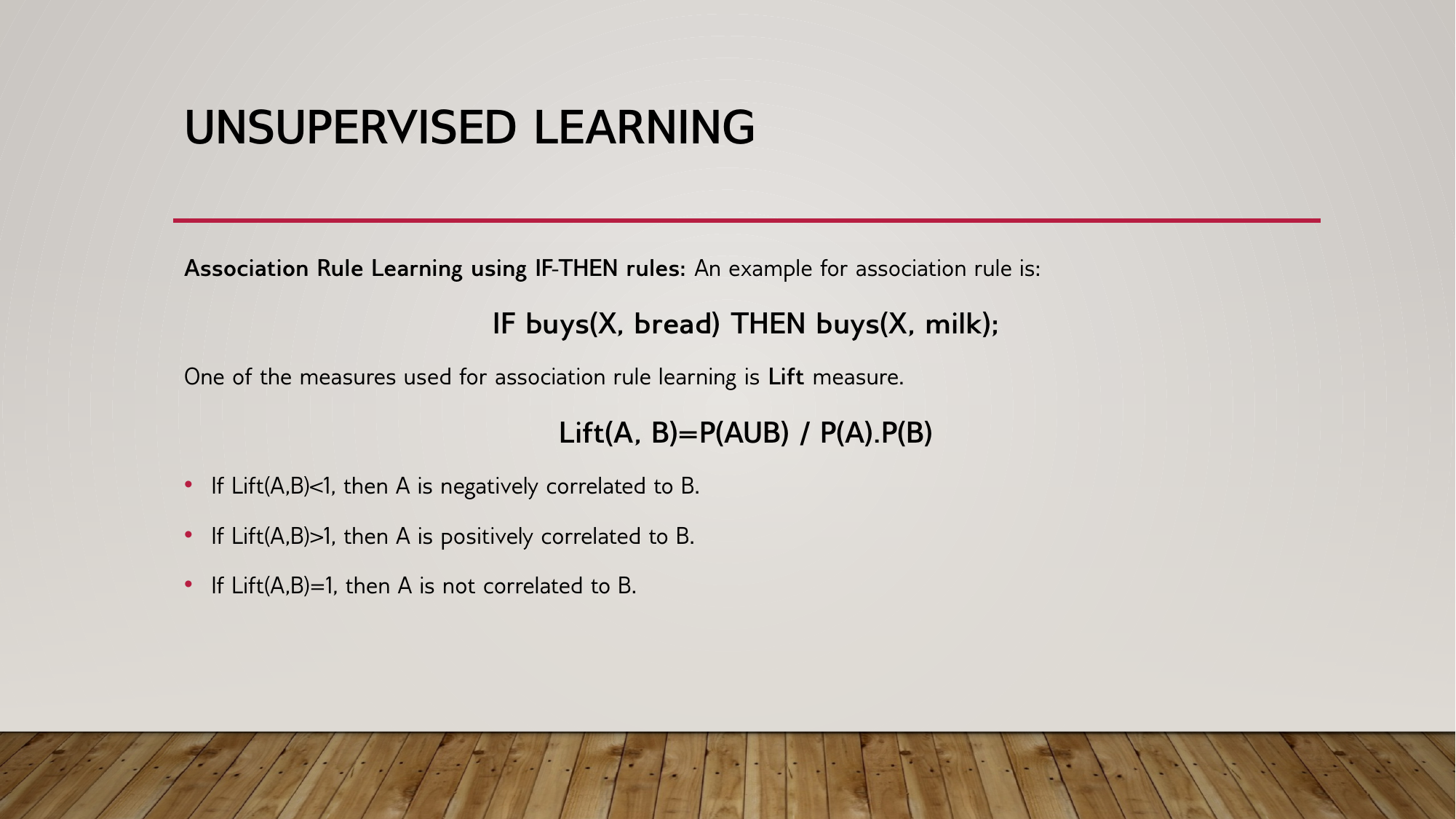

# unsupervised learning
Association Rule Learning using IF-THEN rules: An example for association rule is:
IF buys(X, bread) THEN buys(X, milk);
One of the measures used for association rule learning is Lift measure.
Lift(A, B)=P(AUB) / P(A).P(B)
If Lift(A,B)<1, then A is negatively correlated to B.
If Lift(A,B)>1, then A is positively correlated to B.
If Lift(A,B)=1, then A is not correlated to B.